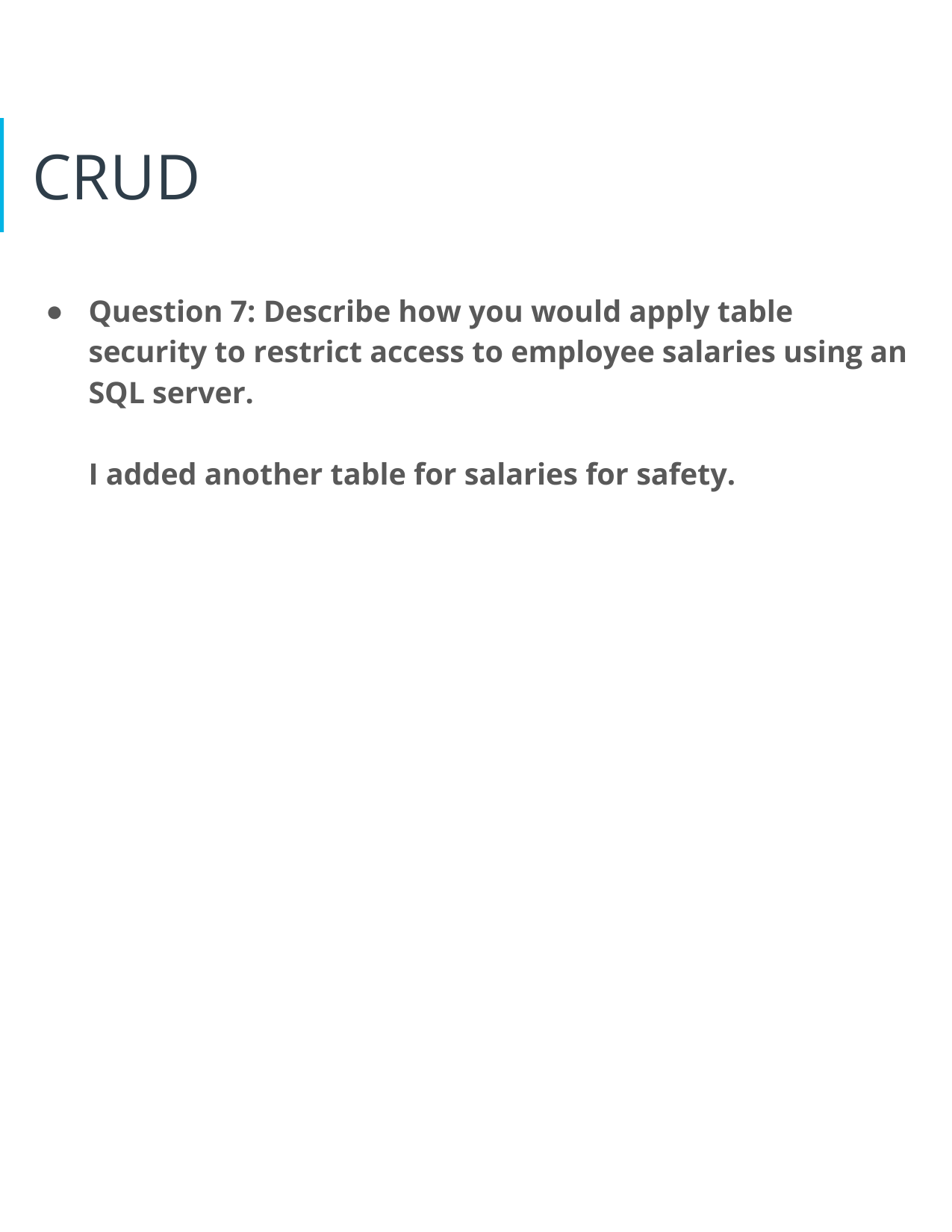

# CRUD
Question 7: Describe how you would apply table security to restrict access to employee salaries using an SQL server.

I added another table for salaries for safety.